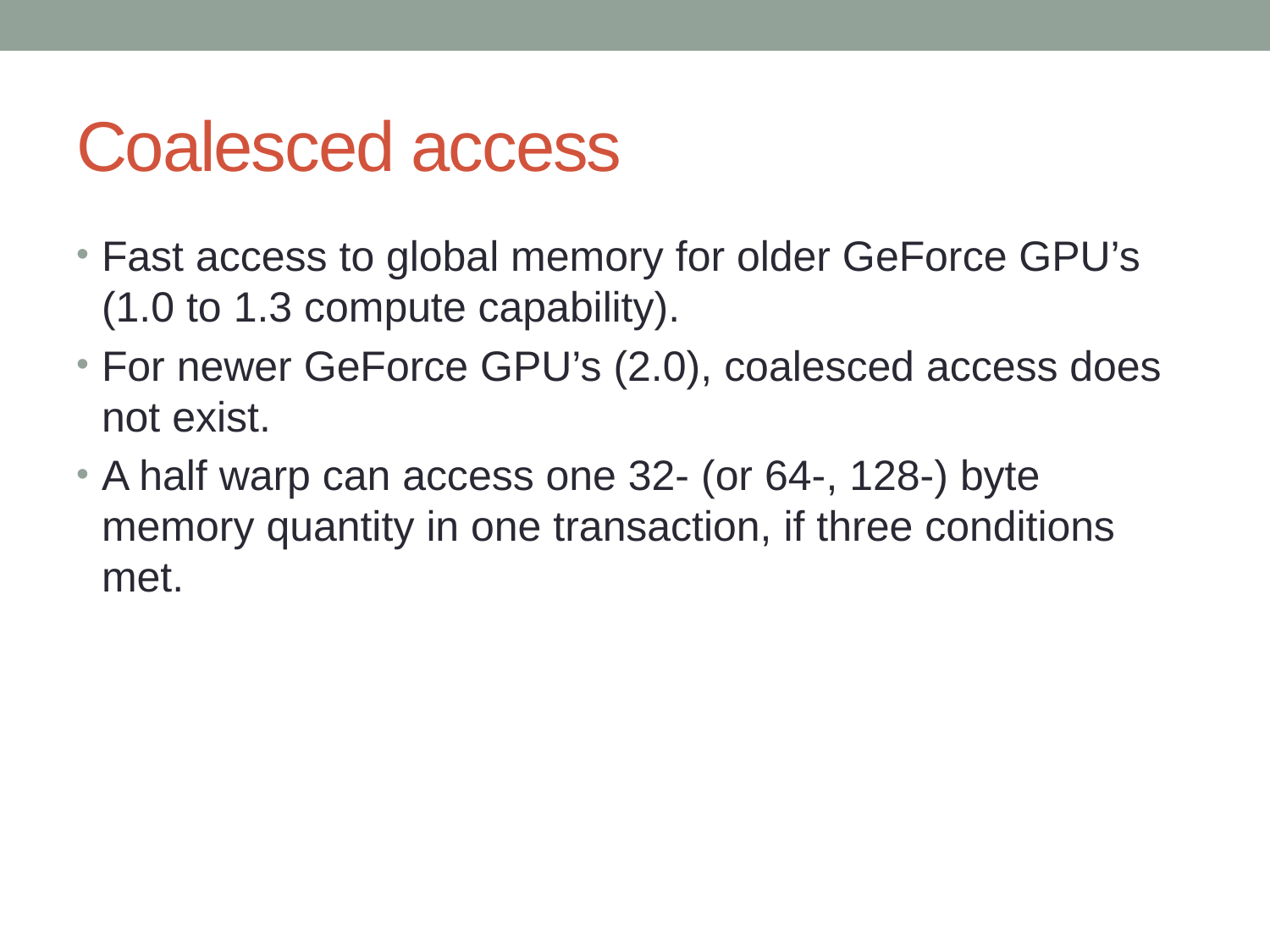

# Coalesced access
Fast access to global memory for older GeForce GPU’s (1.0 to 1.3 compute capability).
For newer GeForce GPU’s (2.0), coalesced access does not exist.
A half warp can access one 32- (or 64-, 128-) byte memory quantity in one transaction, if three conditions met.